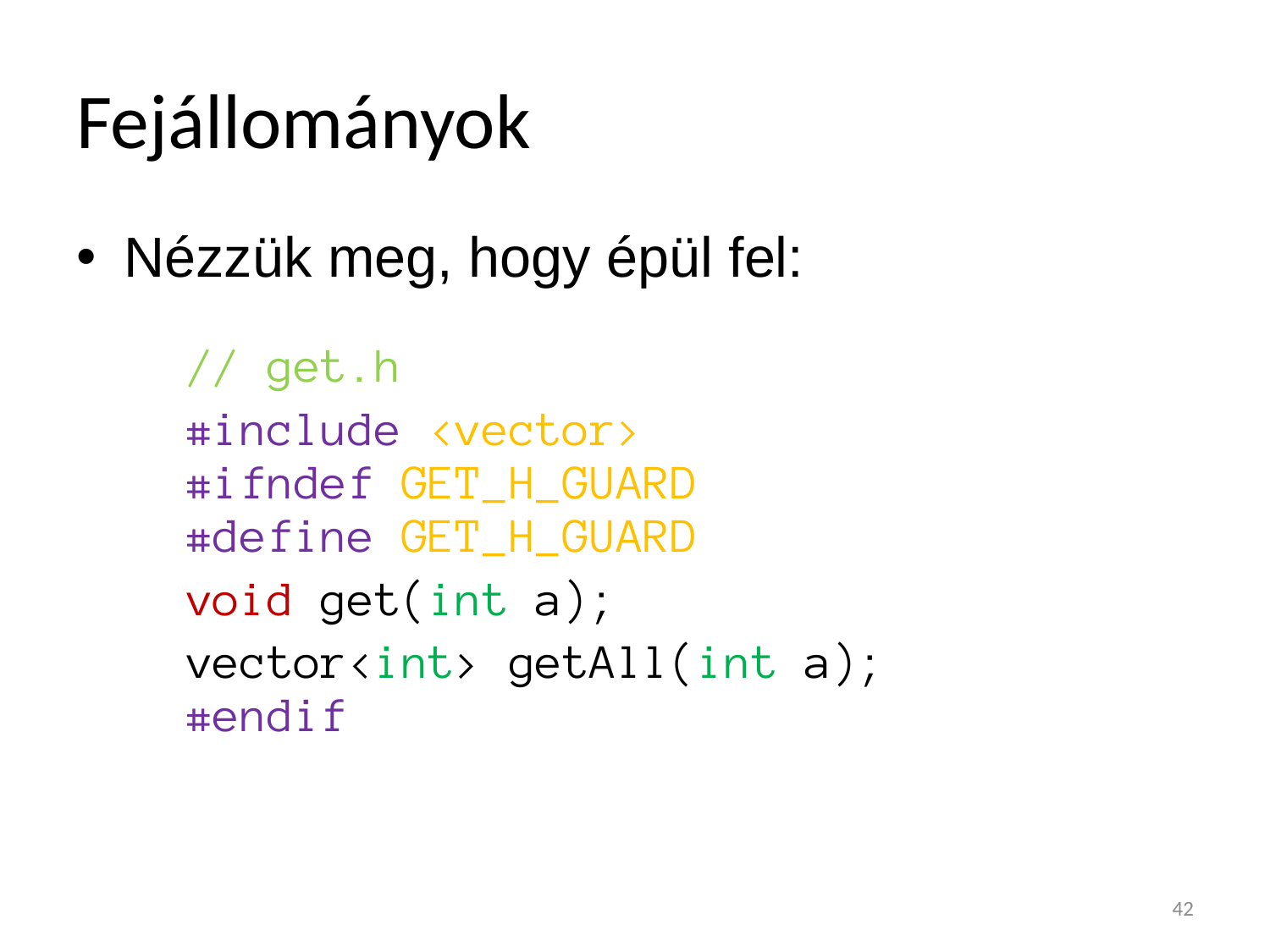

# Fejállományok
Nézzük meg, hogy épül fel:

// get.h
#include <vector>
#ifndef GET_H_GUARD
#define GET_H_GUARD
void get(int a);
vector<int> getAll(int a);
#endif

42